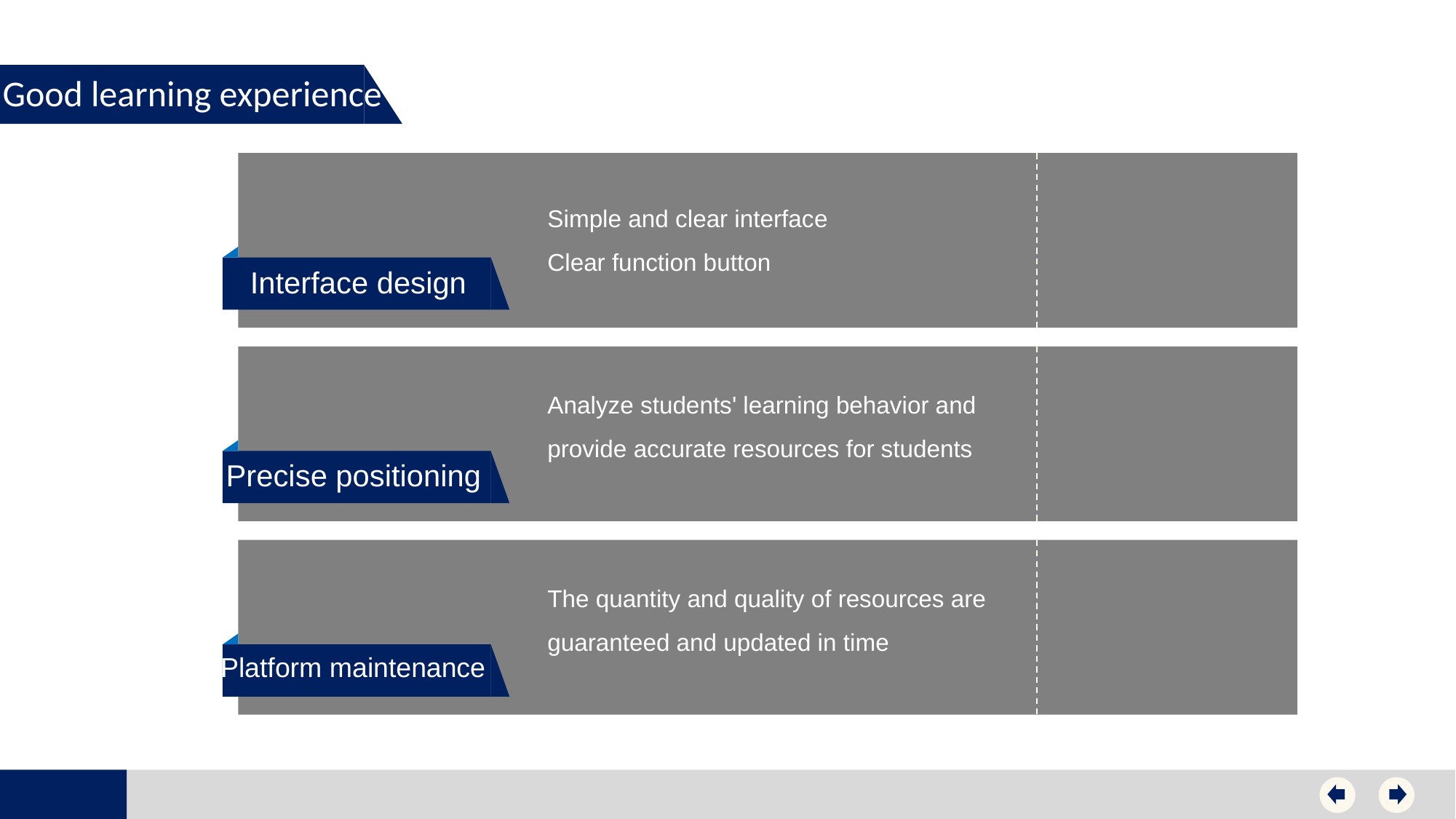

Good learning experience

Simple and clear interface
Clear function button

Interface design

Analyze students' learning behavior and provide accurate resources for students

Precise positioning

The quantity and quality of resources are guaranteed and updated in time

Platform maintenance